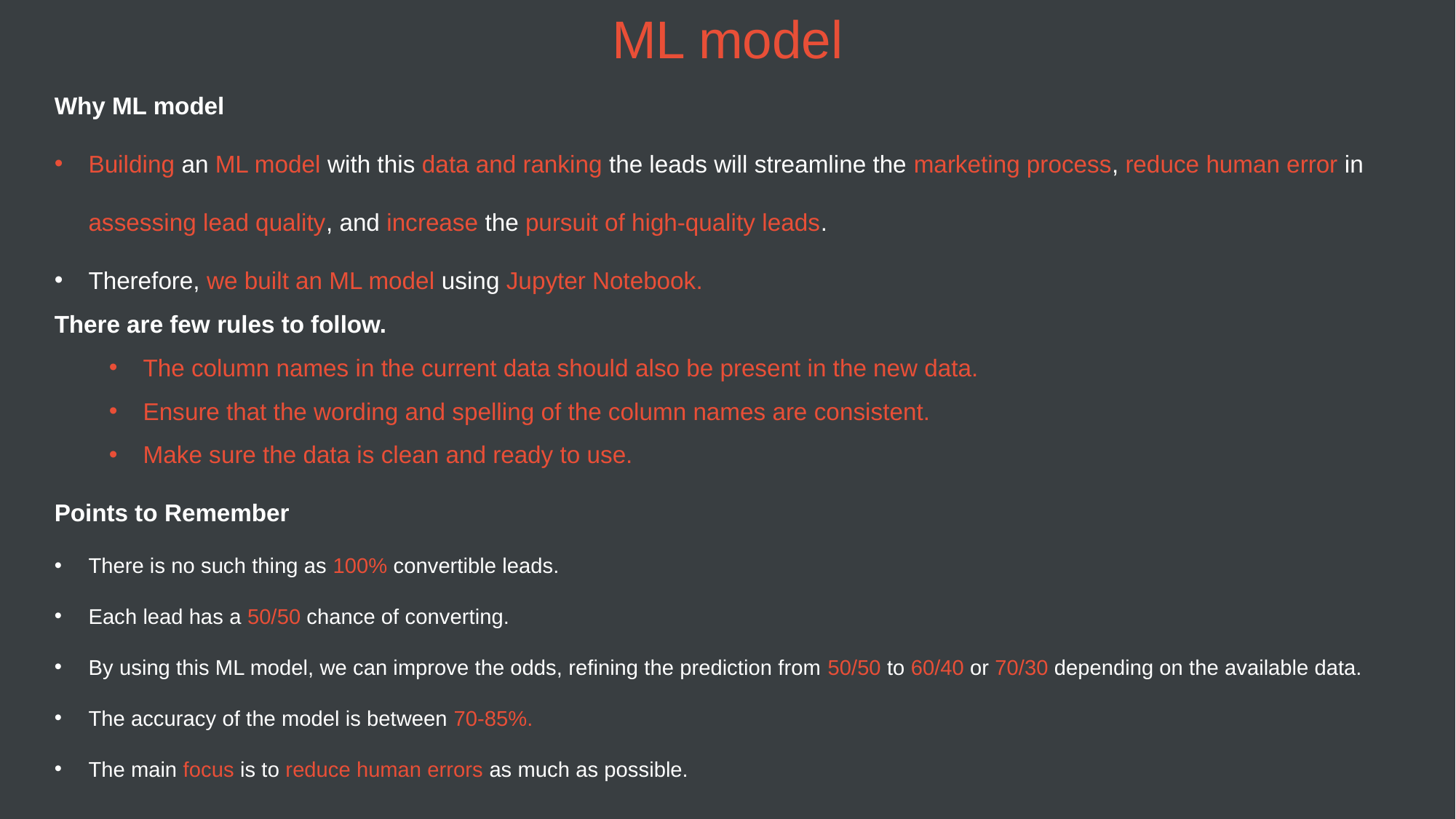

ML model
Why ML model
Building an ML model with this data and ranking the leads will streamline the marketing process, reduce human error in assessing lead quality, and increase the pursuit of high-quality leads.
Therefore, we built an ML model using Jupyter Notebook.
There are few rules to follow.
The column names in the current data should also be present in the new data.
Ensure that the wording and spelling of the column names are consistent.
Make sure the data is clean and ready to use.
Points to Remember
There is no such thing as 100% convertible leads.
Each lead has a 50/50 chance of converting.
By using this ML model, we can improve the odds, refining the prediction from 50/50 to 60/40 or 70/30 depending on the available data.
The accuracy of the model is between 70-85%.
The main focus is to reduce human errors as much as possible.